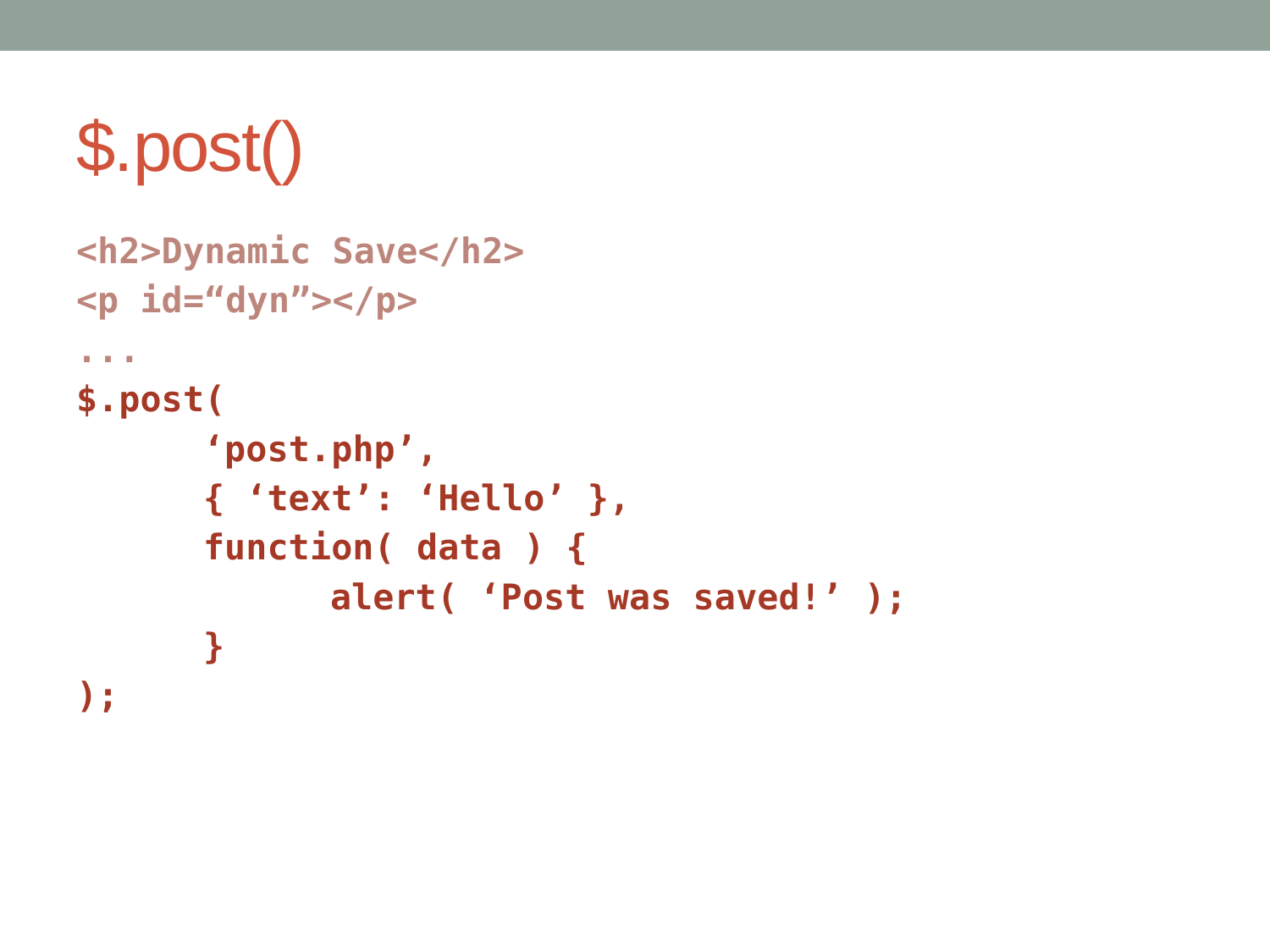

# $.post()
<h2>Dynamic Save</h2>
<p id=“dyn”></p>
...
$.post(
	‘post.php’,
	{ ‘text’: ‘Hello’ },
	function( data ) {
		alert( ‘Post was saved!’ );
	}
);